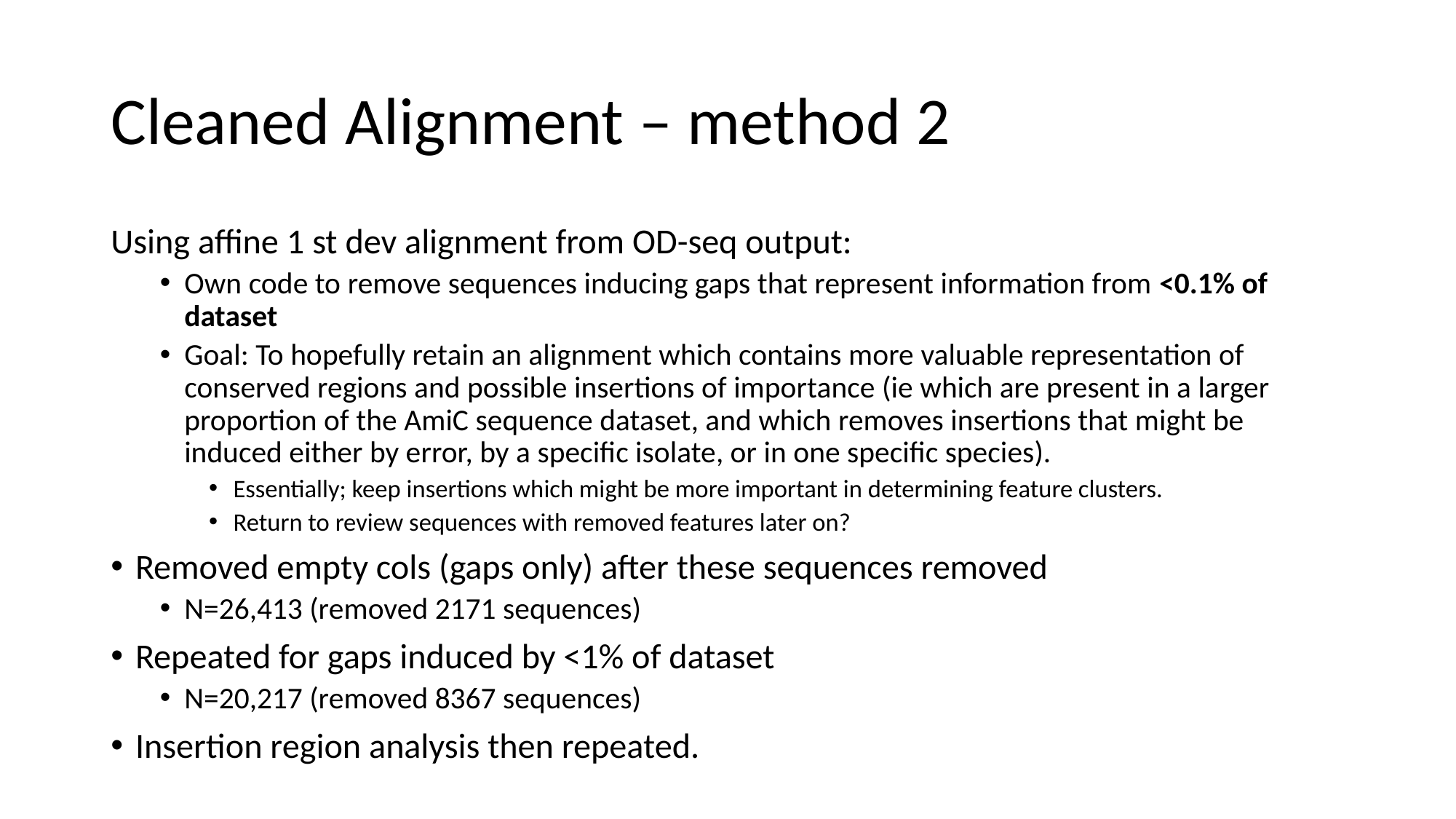

# Cleaned Alignment – method 2
Using affine 1 st dev alignment from OD-seq output:
Own code to remove sequences inducing gaps that represent information from <0.1% of dataset
Goal: To hopefully retain an alignment which contains more valuable representation of conserved regions and possible insertions of importance (ie which are present in a larger proportion of the AmiC sequence dataset, and which removes insertions that might be induced either by error, by a specific isolate, or in one specific species).
Essentially; keep insertions which might be more important in determining feature clusters.
Return to review sequences with removed features later on?
Removed empty cols (gaps only) after these sequences removed
N=26,413 (removed 2171 sequences)
Repeated for gaps induced by <1% of dataset
N=20,217 (removed 8367 sequences)
Insertion region analysis then repeated.